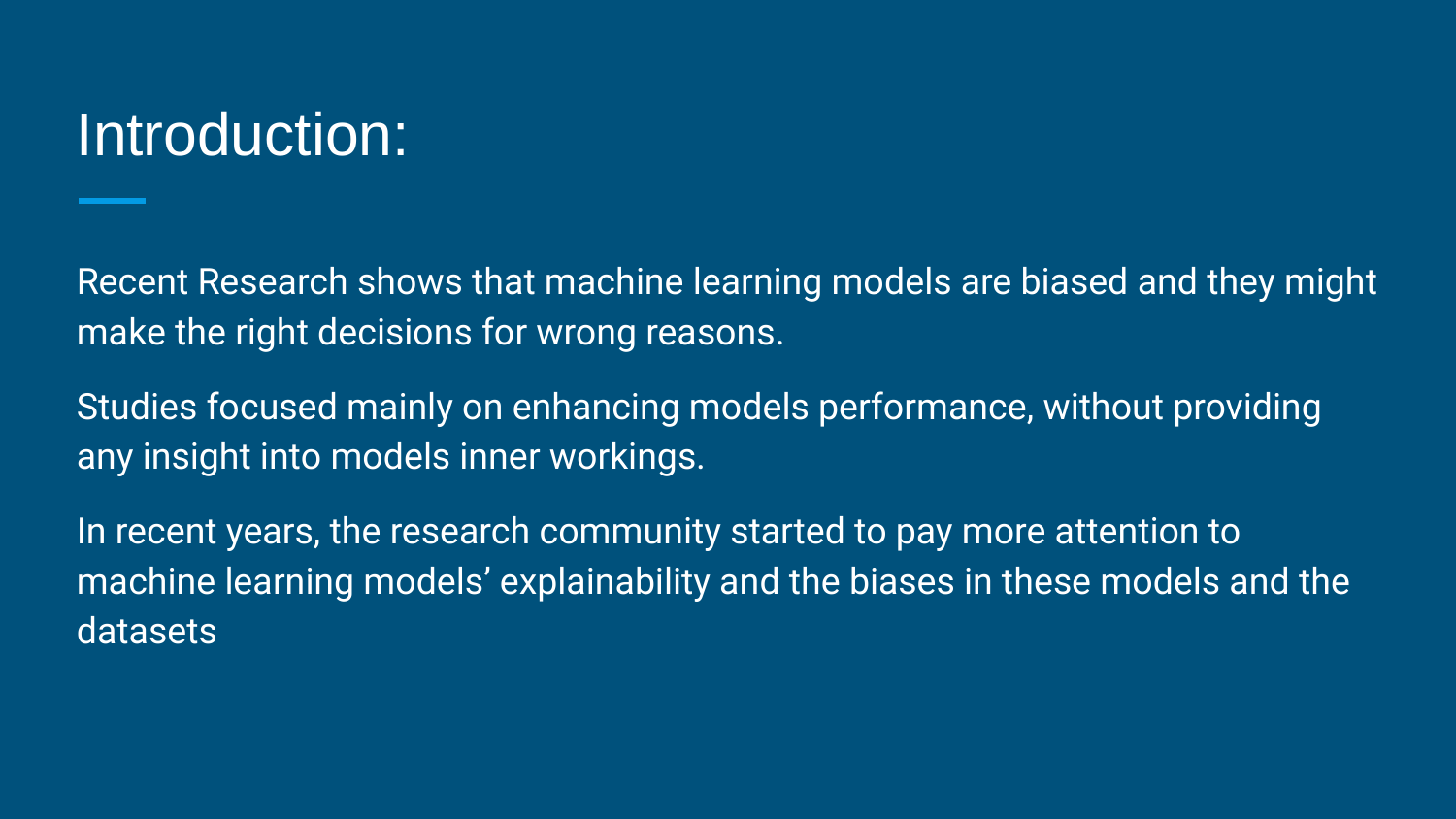

# Introduction:
Recent Research shows that machine learning models are biased and they might make the right decisions for wrong reasons.
Studies focused mainly on enhancing models performance, without providing any insight into models inner workings.
In recent years, the research community started to pay more attention to machine learning models’ explainability and the biases in these models and the datasets